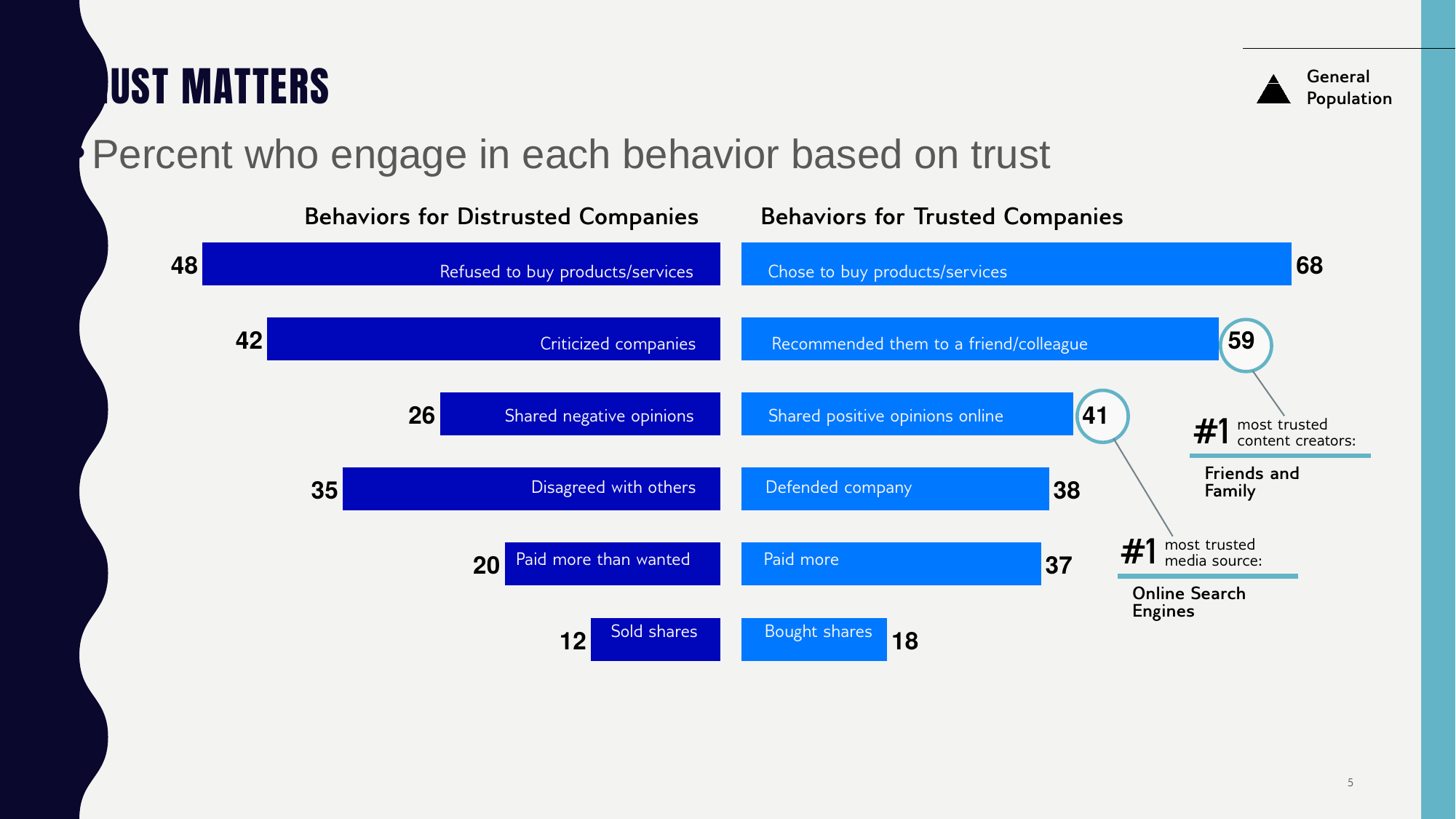

General
Population

# Trust Matters
Percent who engage in each behavior based on trust
Behaviors for Distrusted Companies
Behaviors for Trusted Companies

### Chart

| Category | Series 1 |
|---|---|
| Chose to buy products/services | 48.0 |
| Recommended them to a friend/colleague | 42.0 |
| Shared positive opinions online | 26.0 |
| Defended Company | 35.0 |
| Paid More for Products/Services | 20.0 |
| Bought Shares | 12.0 |

### Chart

| Category | Series 1 |
|---|---|
| Chose to buy products/services | 68.0 |
| Recommended them to a friend/colleague | 59.0 |
| Shared positive opinions online | 41.0 |
| Defended Company | 38.0 |
| Paid More for Products/Services | 37.0 |
| Bought Shares | 18.0 |
Refused to buy products/services
Chose to buy products/services

Criticized companies
Recommended them to a friend/colleague

Shared negative opinions
Shared positive opinions online
#1
most trusted
content creators:
Friends and
Family
Disagreed with others
Defended company
#1
most trusted
media source:
Online Search
Engines
Paid more than wanted
Paid more
Sold shares
Bought shares
5